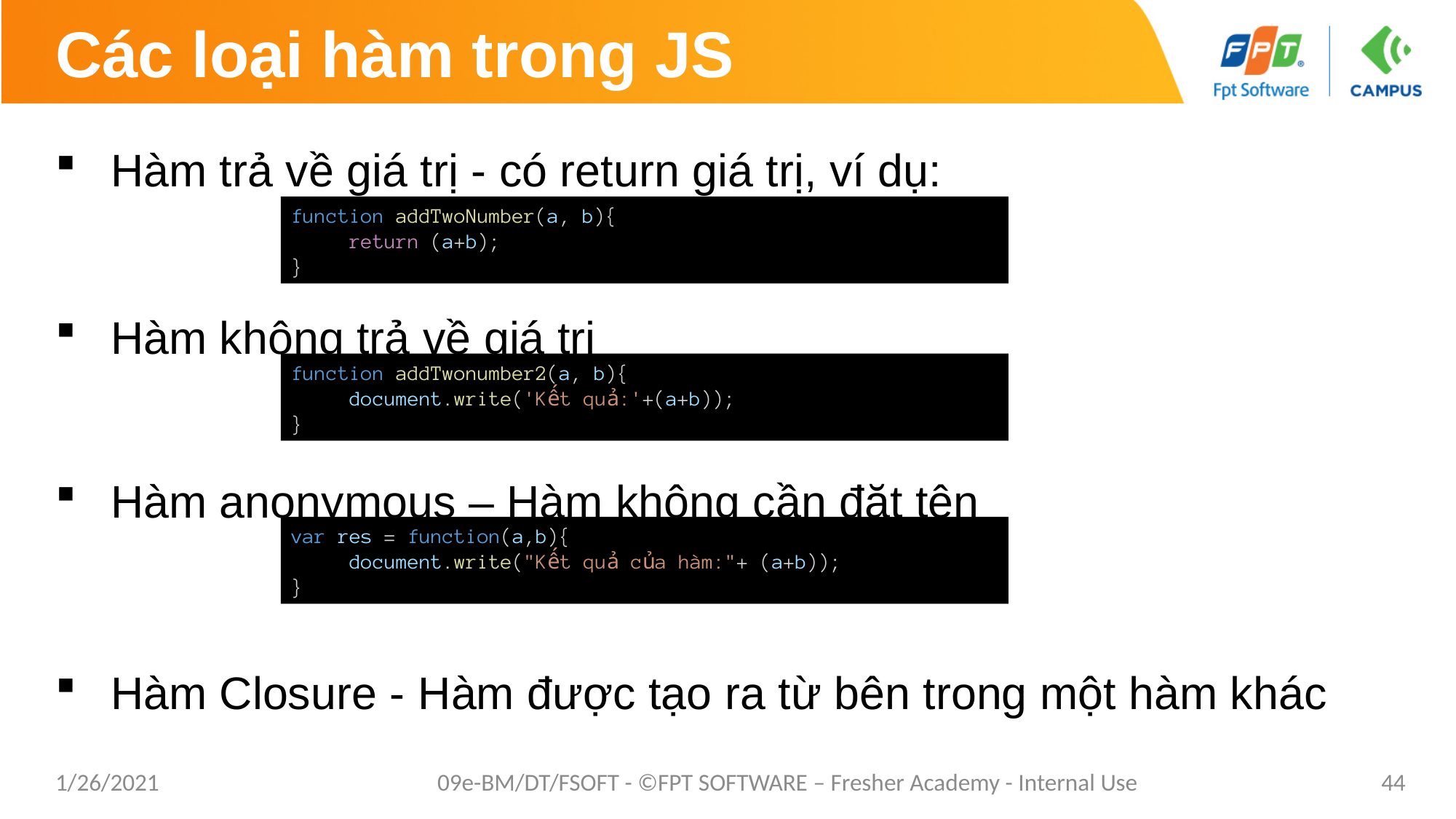

# Các loại hàm trong JS
Hàm trả về giá trị - có return giá trị, ví dụ:

Hàm không trả về giá trị

Hàm anonymous – Hàm không cần đặt tên

Hàm Closure - Hàm được tạo ra từ bên trong một hàm khác

function addTwoNumber(a, b){
     return (a+b);
}
function addTwonumber2(a, b){
     document.write('Kết quả:'+(a+b));
}
var res = function(a,b){
     document.write("Kết quả của hàm:"+ (a+b));
}
1/26/2021
09e-BM/DT/FSOFT - ©FPT SOFTWARE – Fresher Academy - Internal Use
44